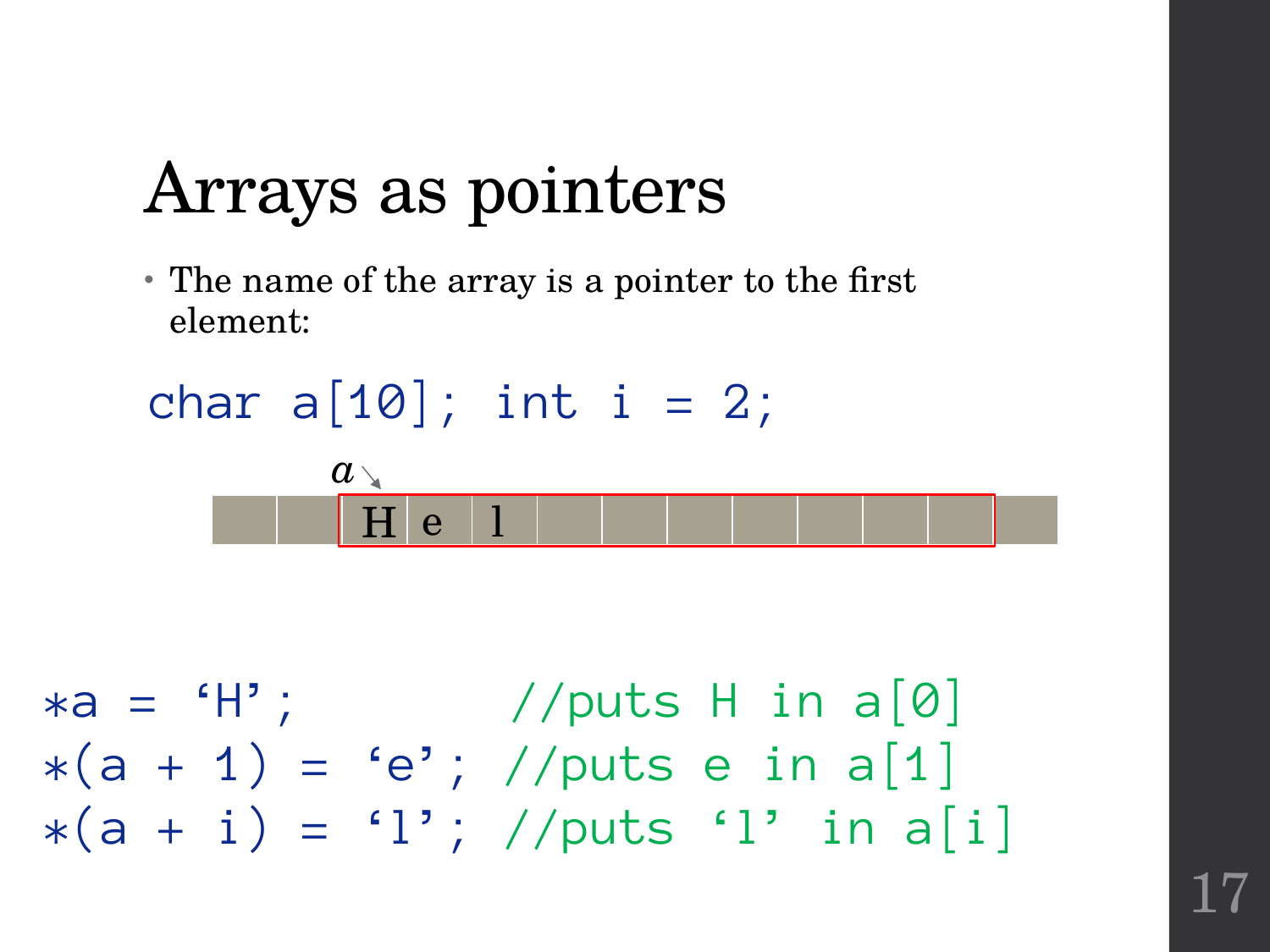

# Arrays as pointers
The name of the array is a pointer to the first element:
char a[10]; int i = 2;
a
e
l
H
|  |  |  |  |  |  |  |  |  |  |  |  |  |
| --- | --- | --- | --- | --- | --- | --- | --- | --- | --- | --- | --- | --- |

*a = ‘H’;	   //puts H in a[0]
*(a + 1) = ‘e’; //puts e in a[1]
*(a + i) = ‘l’; //puts ‘l’ in a[i]
17